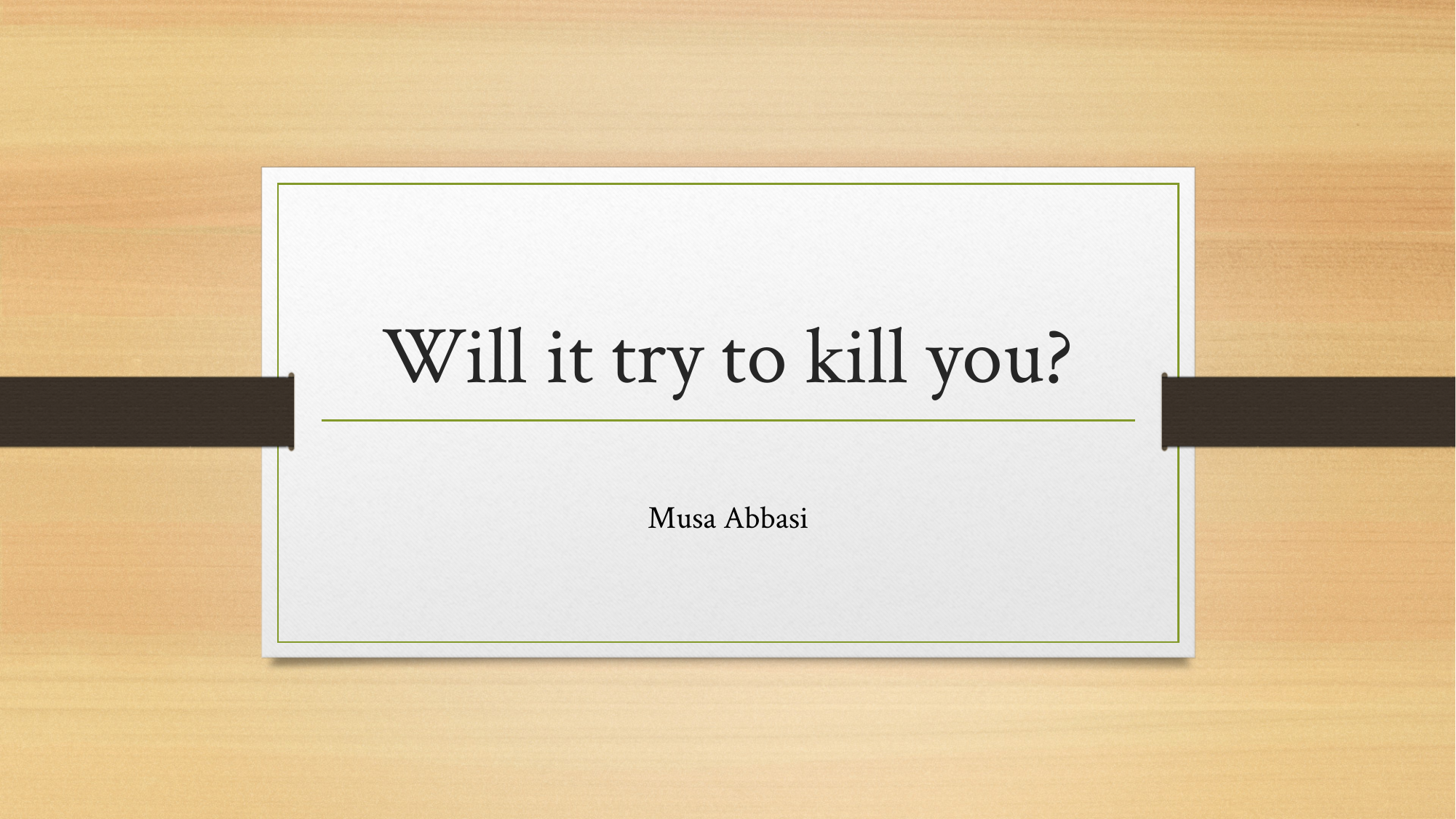

# Will it try to kill you?

Musa Abbasi